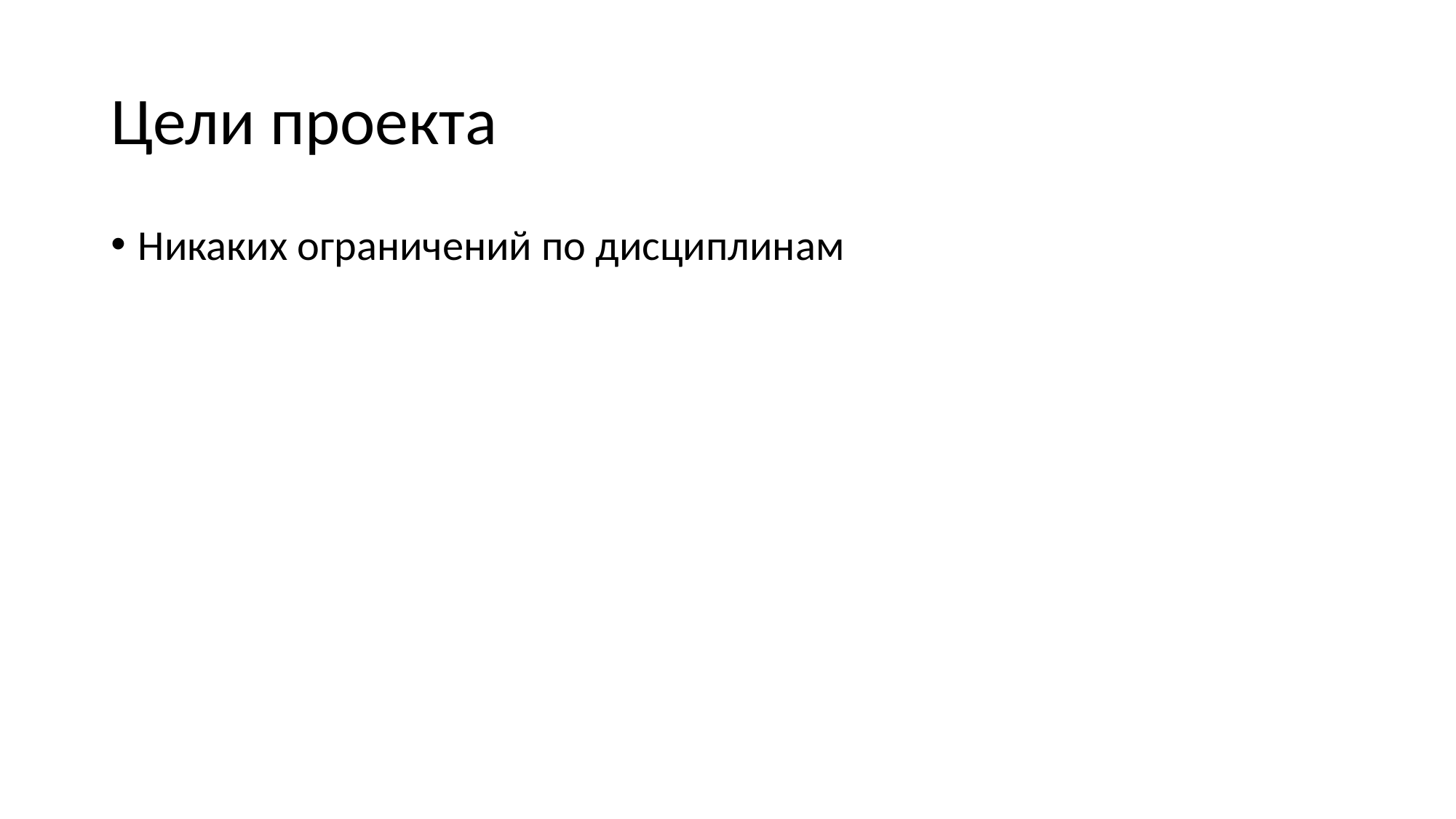

# Цели проекта
Никаких ограничений по дисциплинам